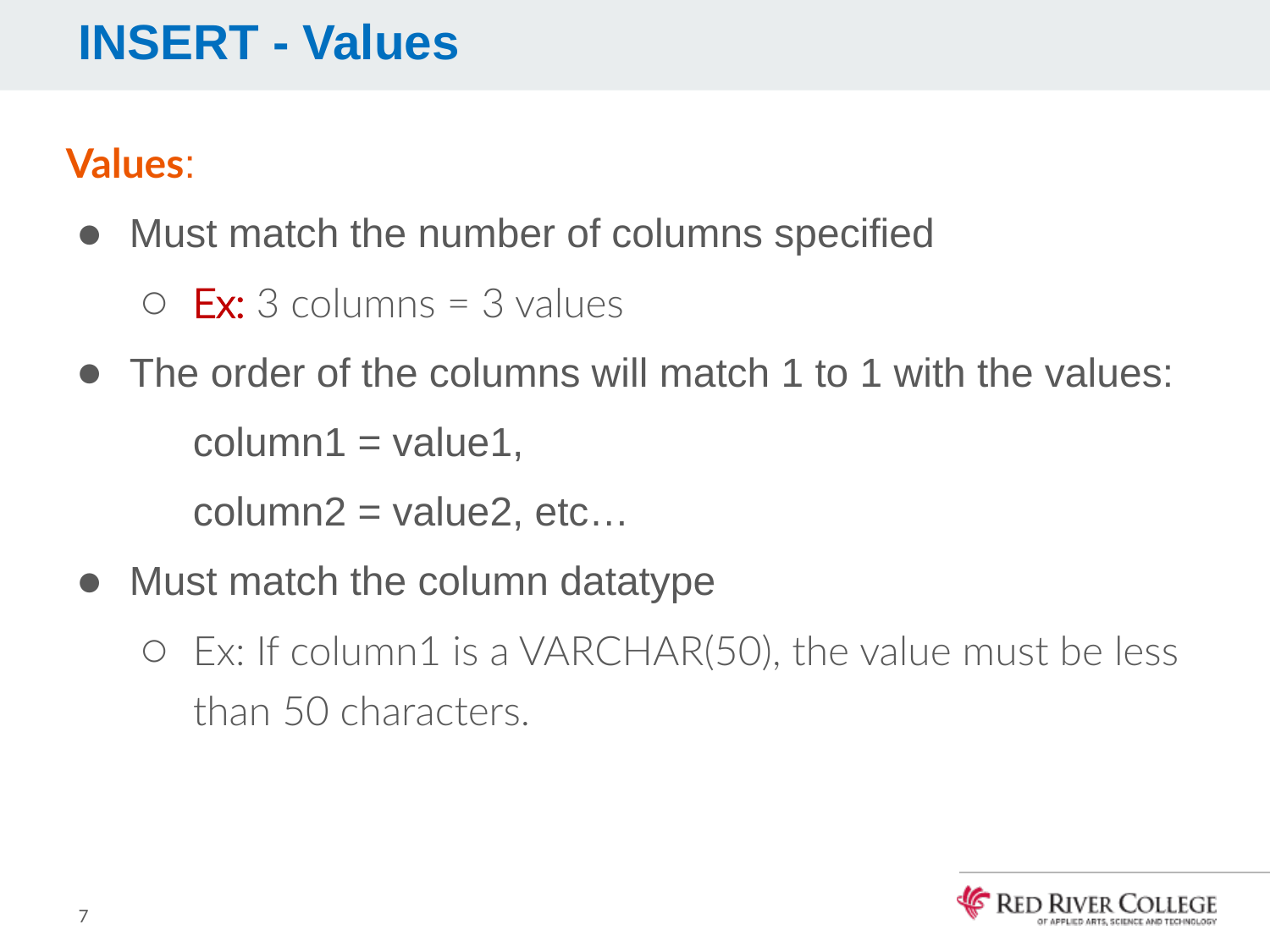

# INSERT - Values
Values:
Must match the number of columns specified
Ex: 3 columns = 3 values
The order of the columns will match 1 to 1 with the values:
column1 = value1,
column2 = value2, etc…
Must match the column datatype
Ex: If column1 is a VARCHAR(50), the value must be less than 50 characters.
7